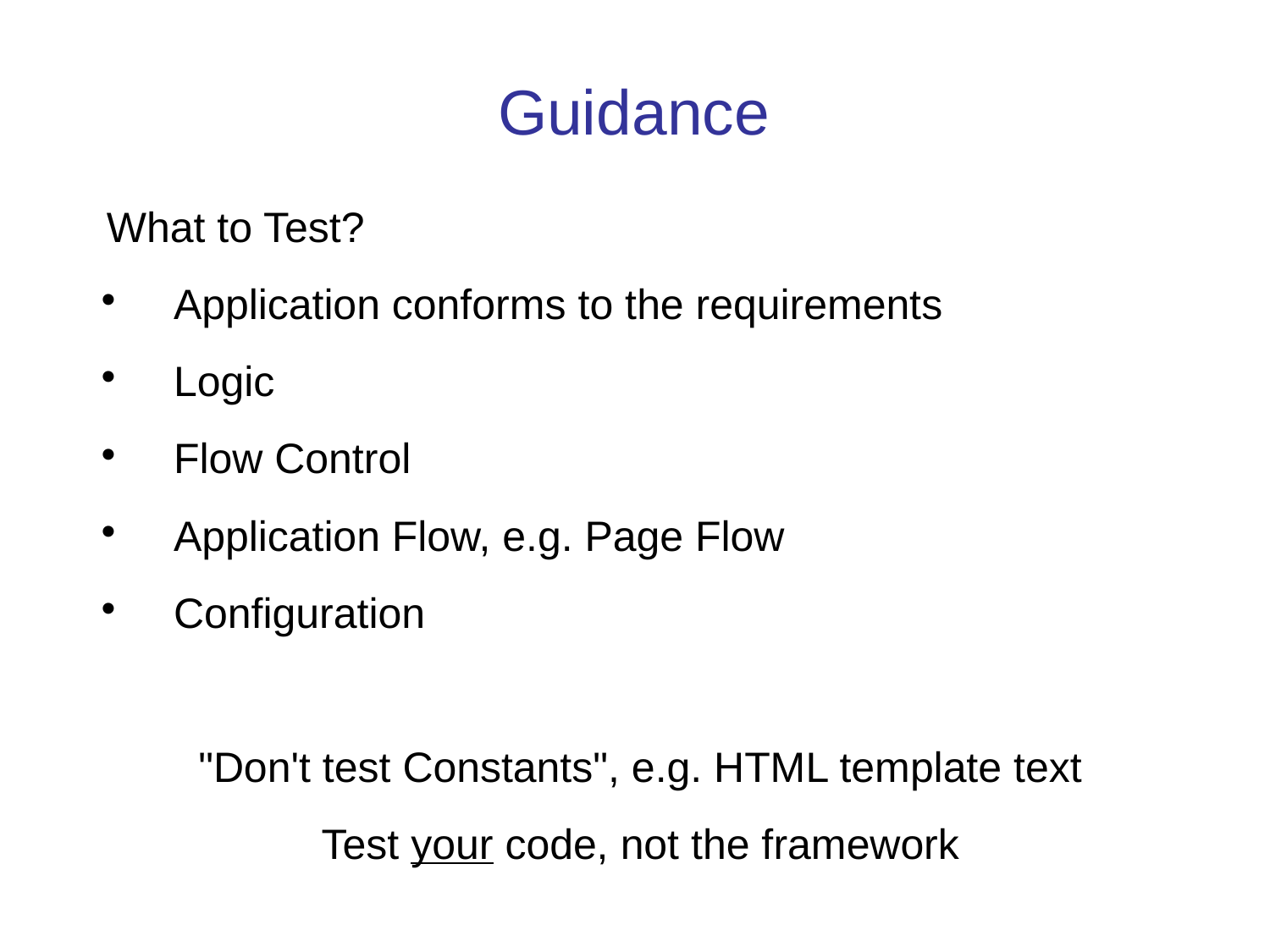

Guidance
What to Test?
Application conforms to the requirements
Logic
Flow Control
Application Flow, e.g. Page Flow
Configuration

"Don't test Constants", e.g. HTML template text
Test your code, not the framework